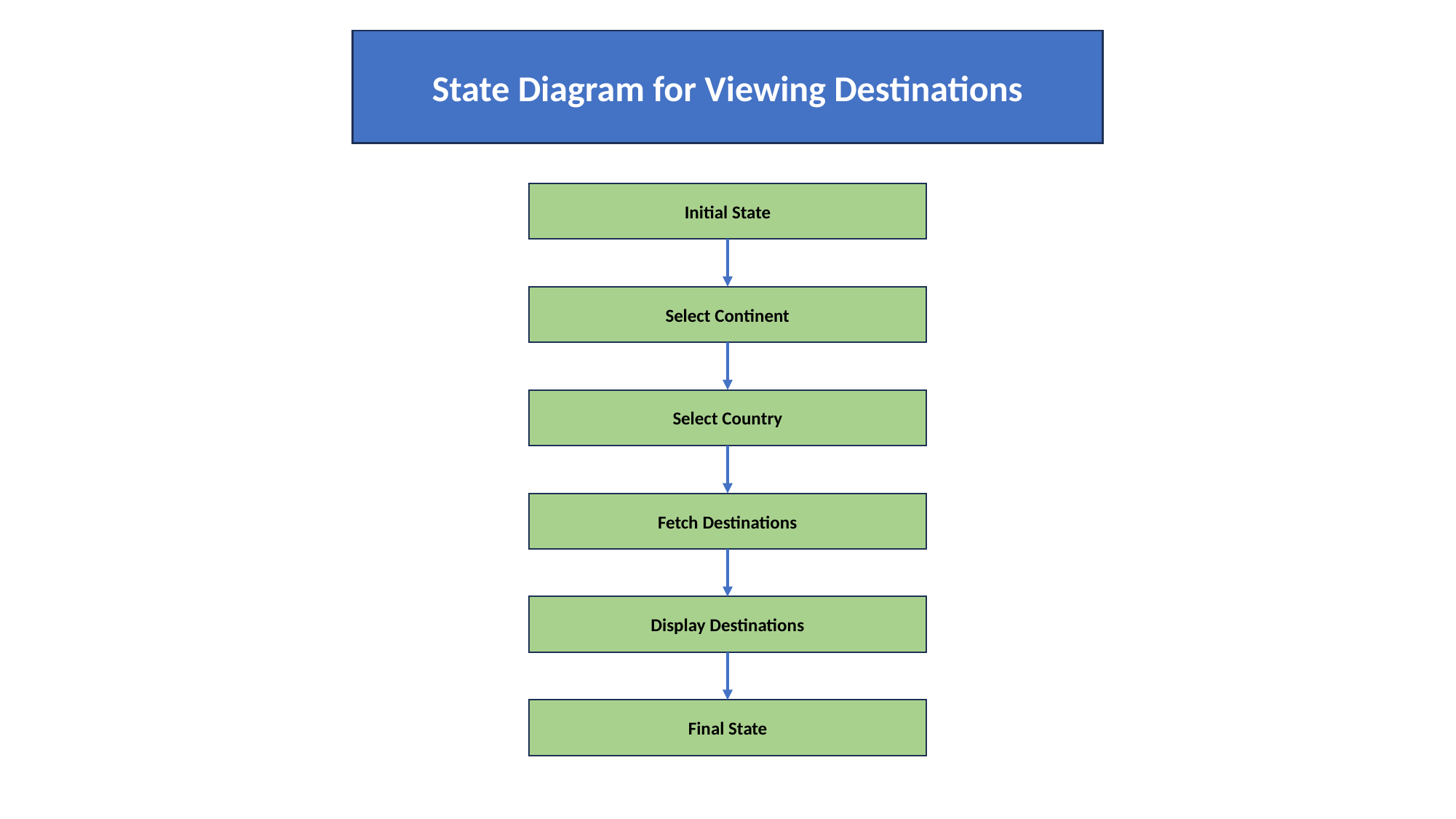

State Diagram for Viewing Destinations
Initial State
Select Continent
Select Country
Fetch Destinations
Display Destinations
Final State